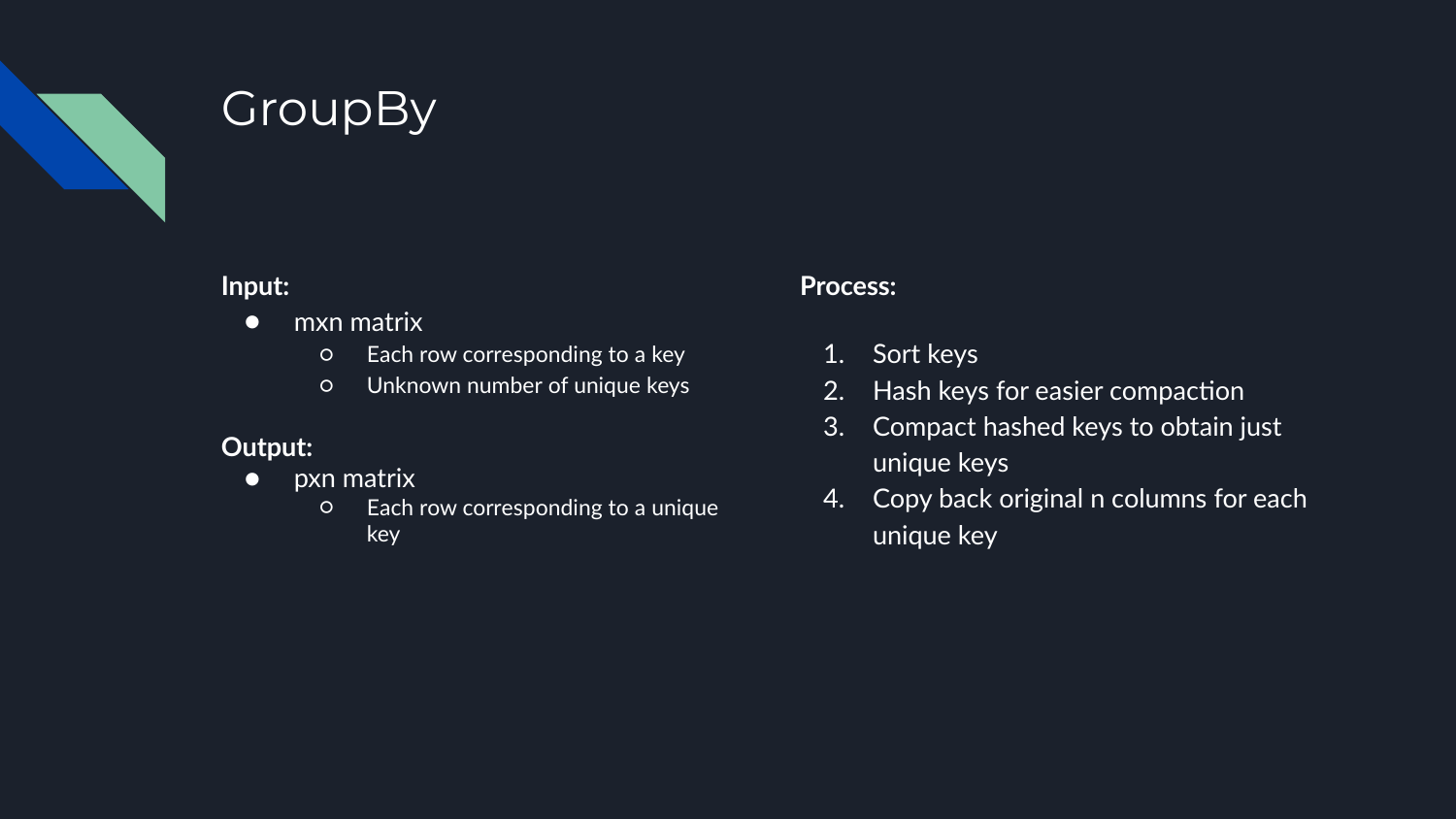

# GroupBy
Input:
mxn matrix
Each row corresponding to a key
Unknown number of unique keys
Output:
pxn matrix
Each row corresponding to a unique key
Process:
Sort keys
Hash keys for easier compaction
Compact hashed keys to obtain just unique keys
Copy back original n columns for each unique key